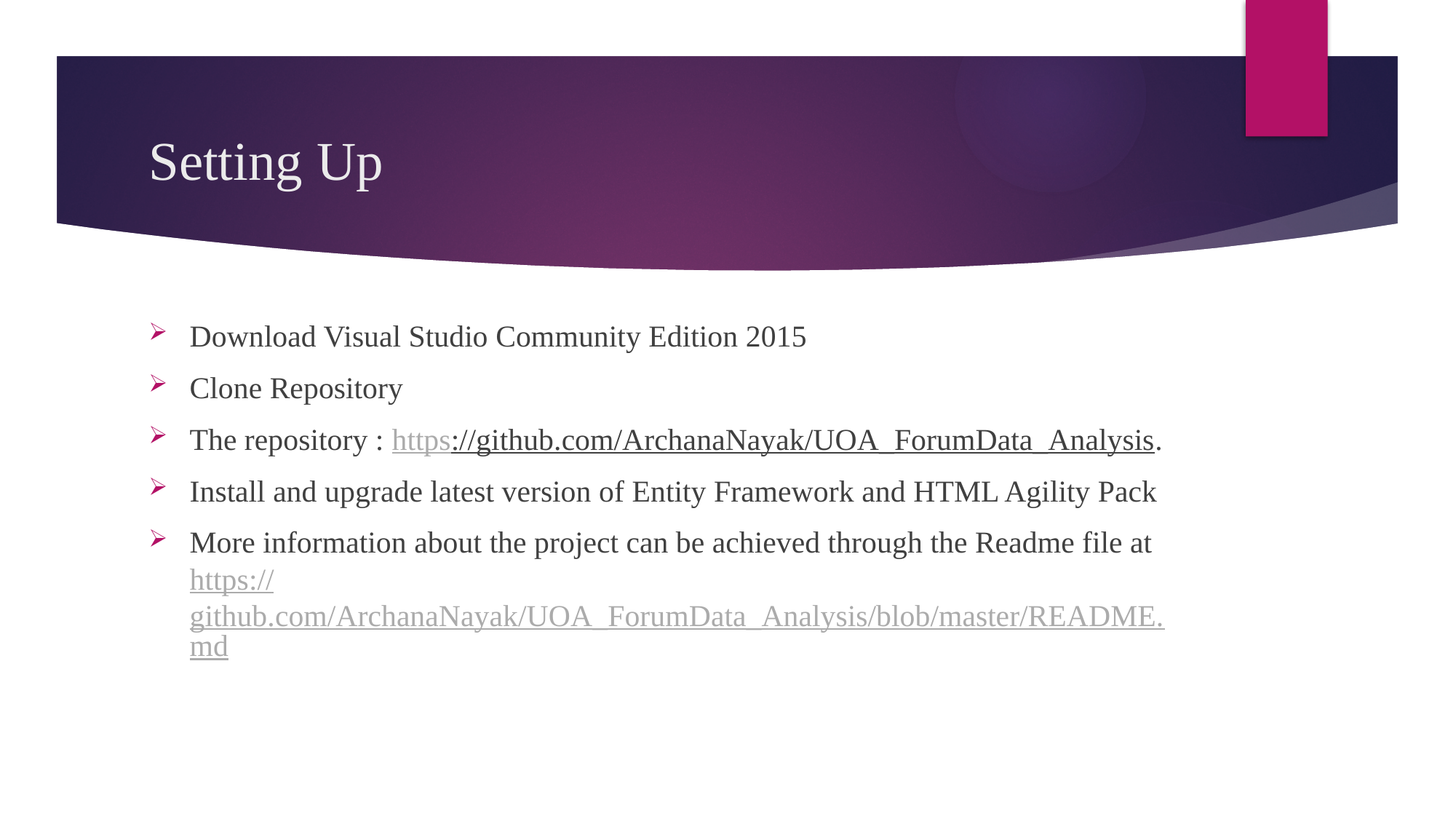

# Setting Up
Download Visual Studio Community Edition 2015
Clone Repository
The repository : https://github.com/ArchanaNayak/UOA_ForumData_Analysis.
Install and upgrade latest version of Entity Framework and HTML Agility Pack
More information about the project can be achieved through the Readme file at https://github.com/ArchanaNayak/UOA_ForumData_Analysis/blob/master/README.md